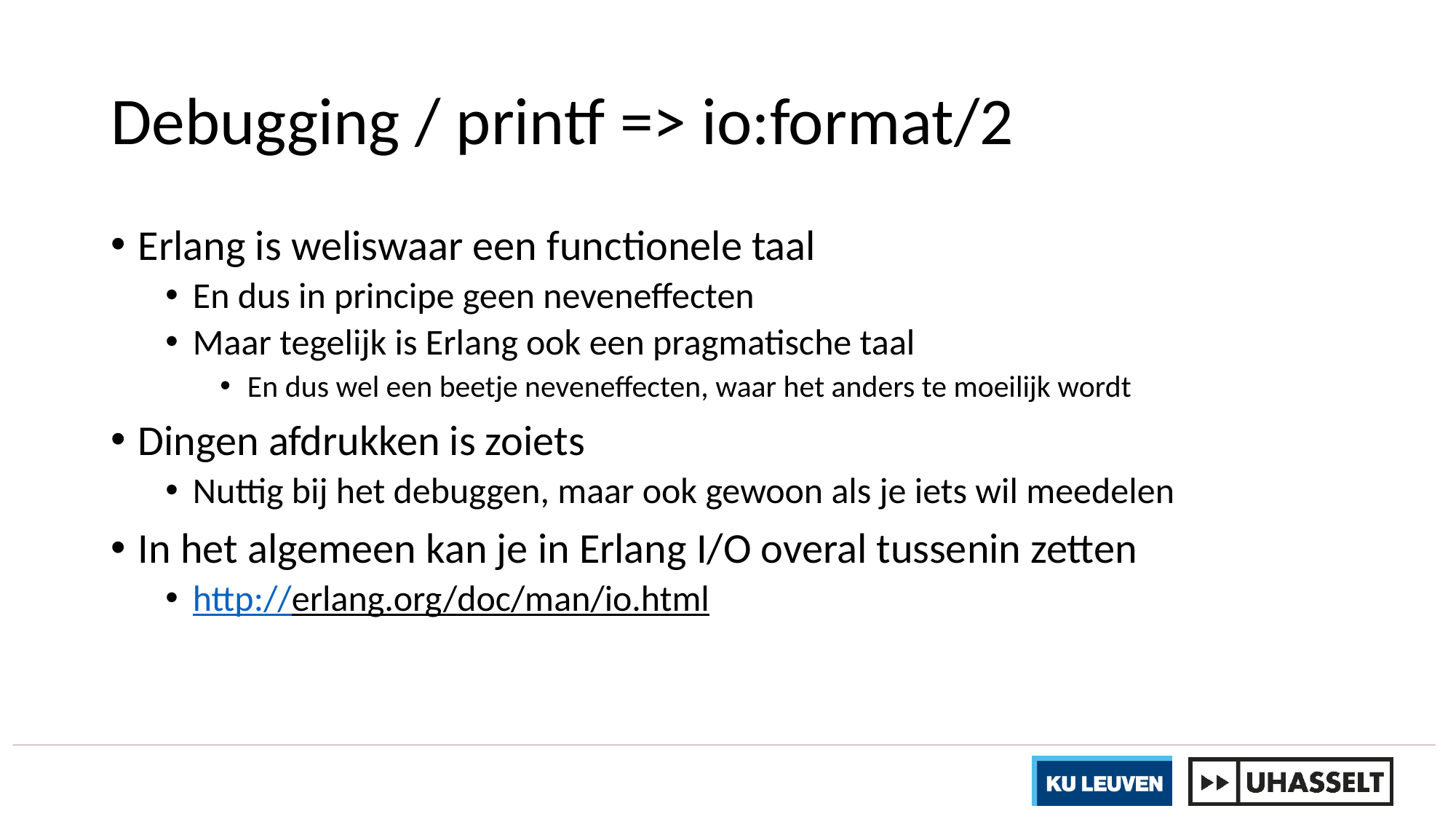

# Debugging / printf => io:format/2
Erlang is weliswaar een functionele taal
En dus in principe geen neveneffecten
Maar tegelijk is Erlang ook een pragmatische taal
En dus wel een beetje neveneffecten, waar het anders te moeilijk wordt
Dingen afdrukken is zoiets
Nuttig bij het debuggen, maar ook gewoon als je iets wil meedelen
In het algemeen kan je in Erlang I/O overal tussenin zetten
http://erlang.org/doc/man/io.html